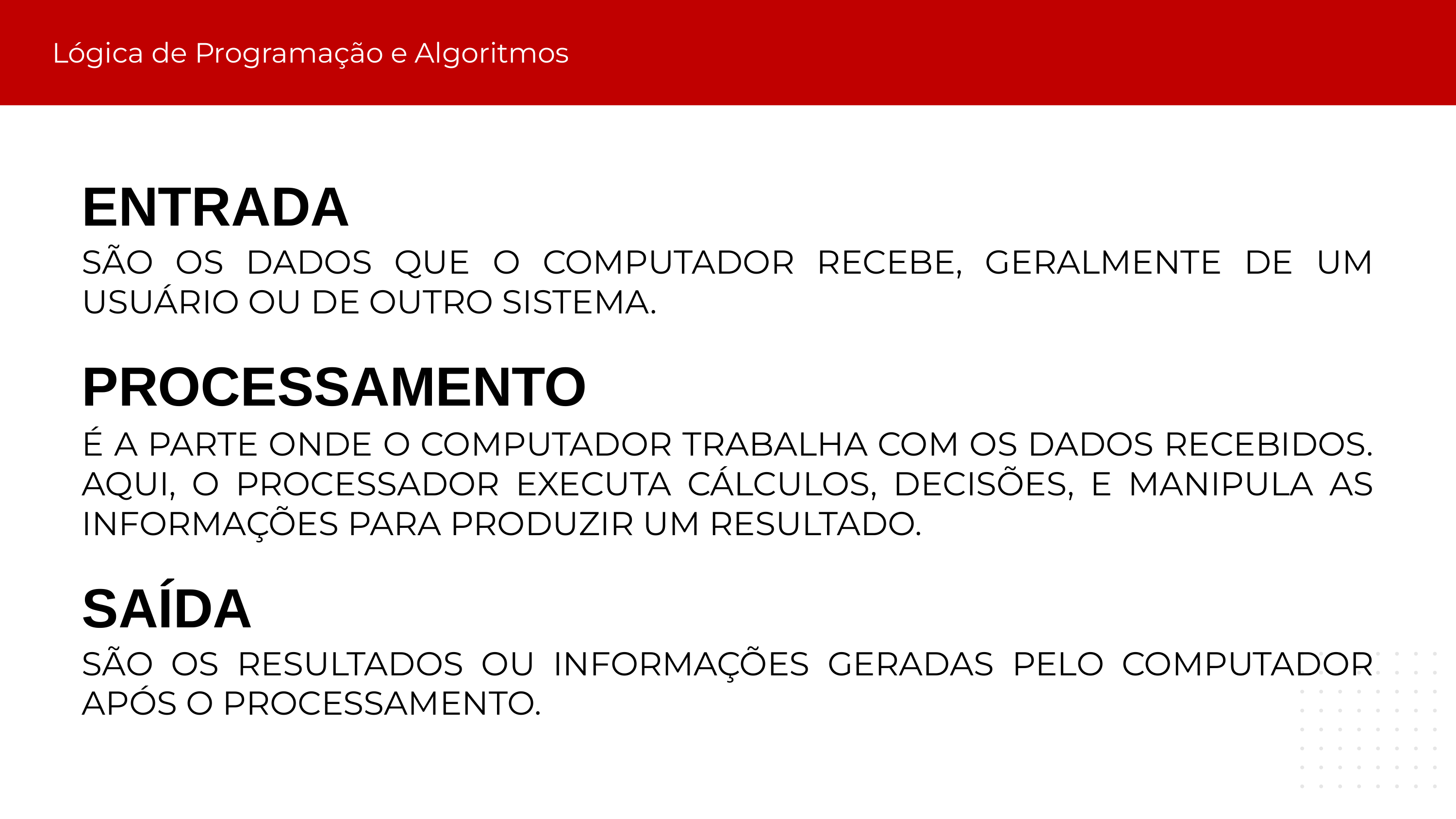

Lógica de Programação e Algoritmos
ENTRADA
SÃO OS DADOS QUE O COMPUTADOR RECEBE, GERALMENTE DE UM USUÁRIO OU DE OUTRO SISTEMA.
PROCESSAMENTO
É A PARTE ONDE O COMPUTADOR TRABALHA COM OS DADOS RECEBIDOS. AQUI, O PROCESSADOR EXECUTA CÁLCULOS, DECISÕES, E MANIPULA AS INFORMAÇÕES PARA PRODUZIR UM RESULTADO.
SAÍDA
SÃO OS RESULTADOS OU INFORMAÇÕES GERADAS PELO COMPUTADOR APÓS O PROCESSAMENTO.